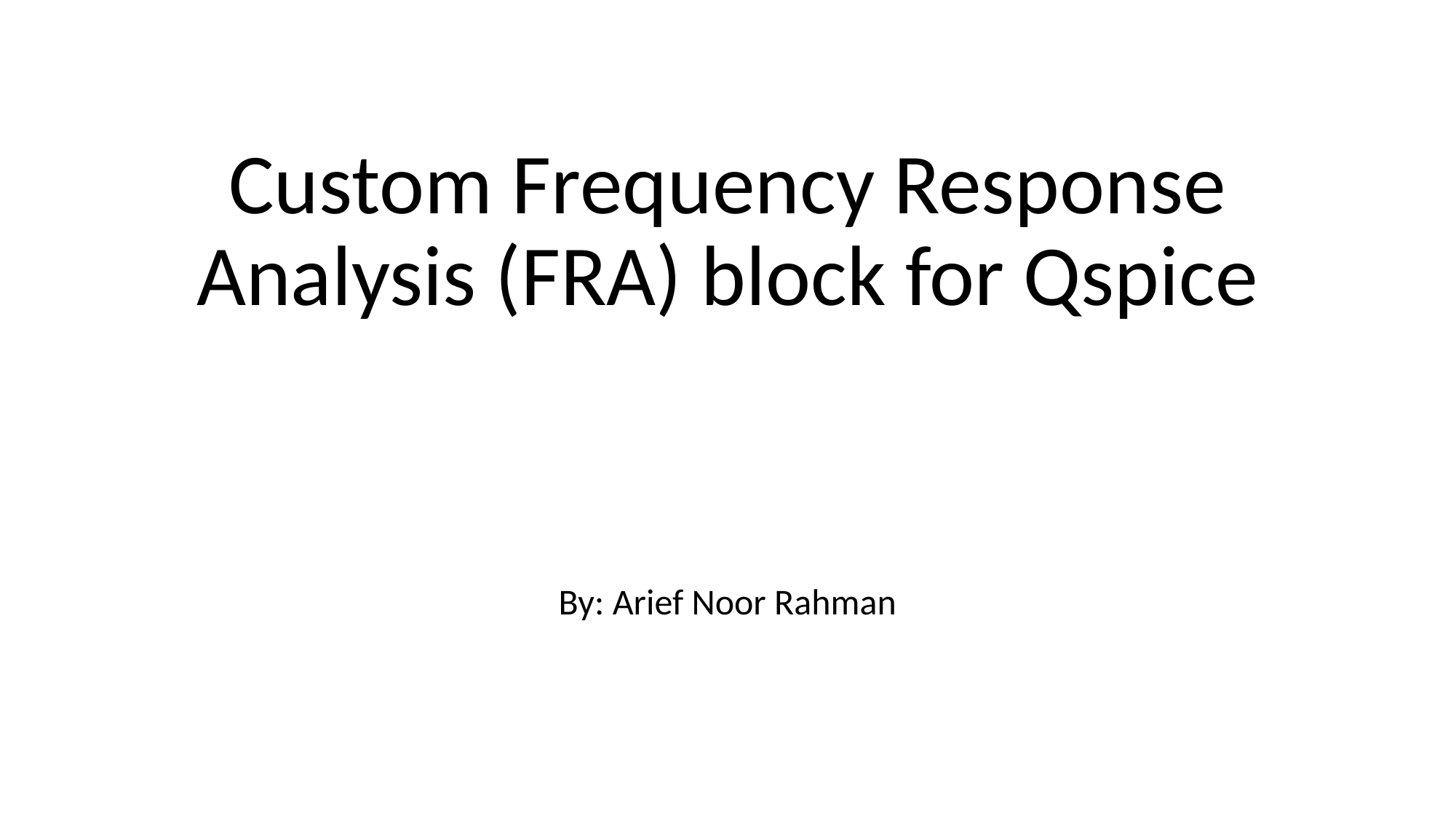

# Custom Frequency Response Analysis (FRA) block for Qspice
By: Arief Noor Rahman